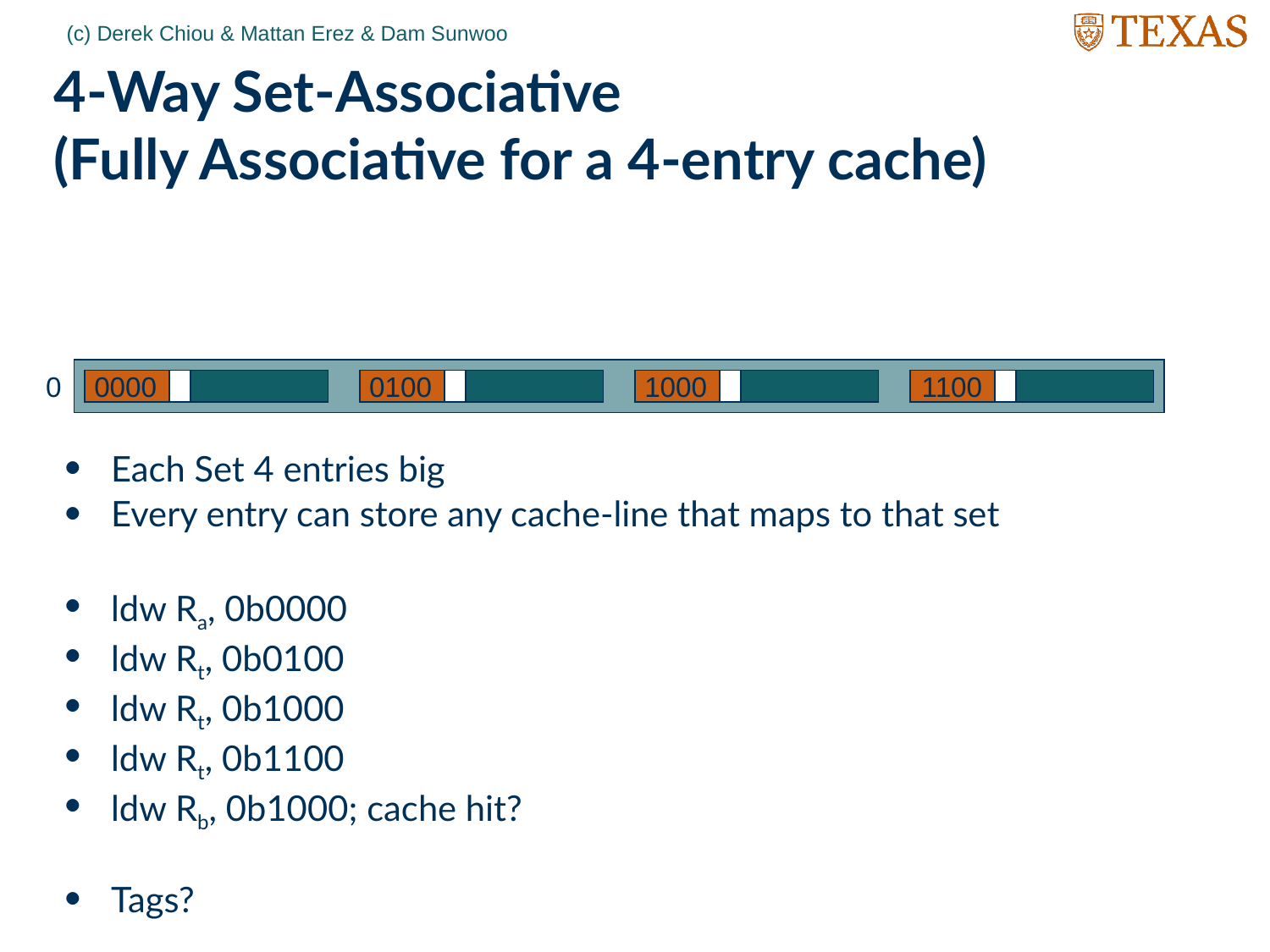

(c) Derek Chiou & Mattan Erez & Dam Sunwoo
# 4-Way Set-Associative (Fully Associative for a 4-entry cache)
0

0000

0100

1000

1100

Each Set 4 entries big
Every entry can store any cache-line that maps to that set

ldw Ra, 0b0000
ldw Rt, 0b0100
ldw Rt, 0b1000
ldw Rt, 0b1100
ldw Rb, 0b1000; cache hit?

Tags?